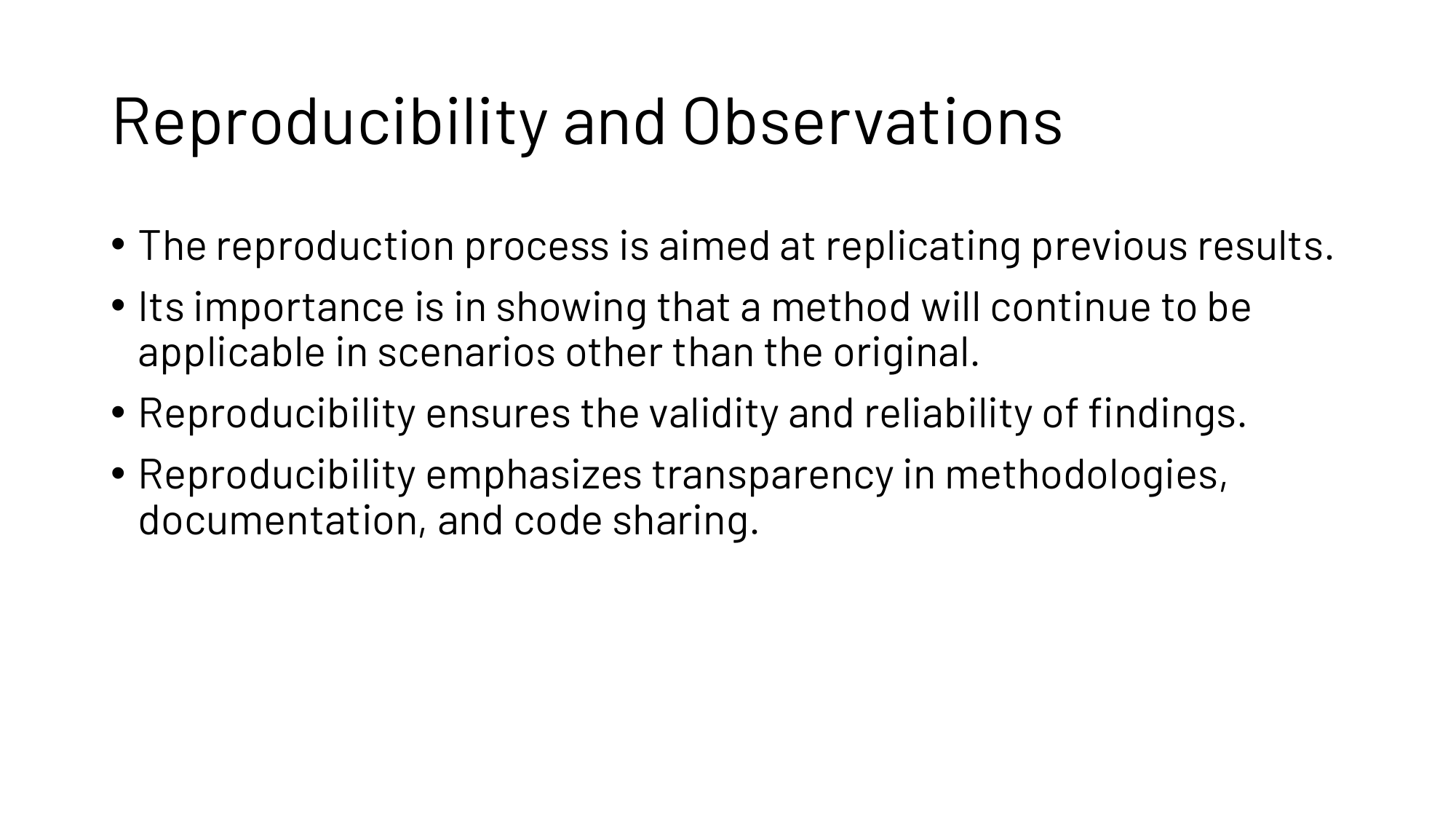

# Reproducibility and Observations
The reproduction process is aimed at replicating previous results.
Its importance is in showing that a method will continue to be applicable in scenarios other than the original.
Reproducibility ensures the validity and reliability of findings.
Reproducibility emphasizes transparency in methodologies, documentation, and code sharing.